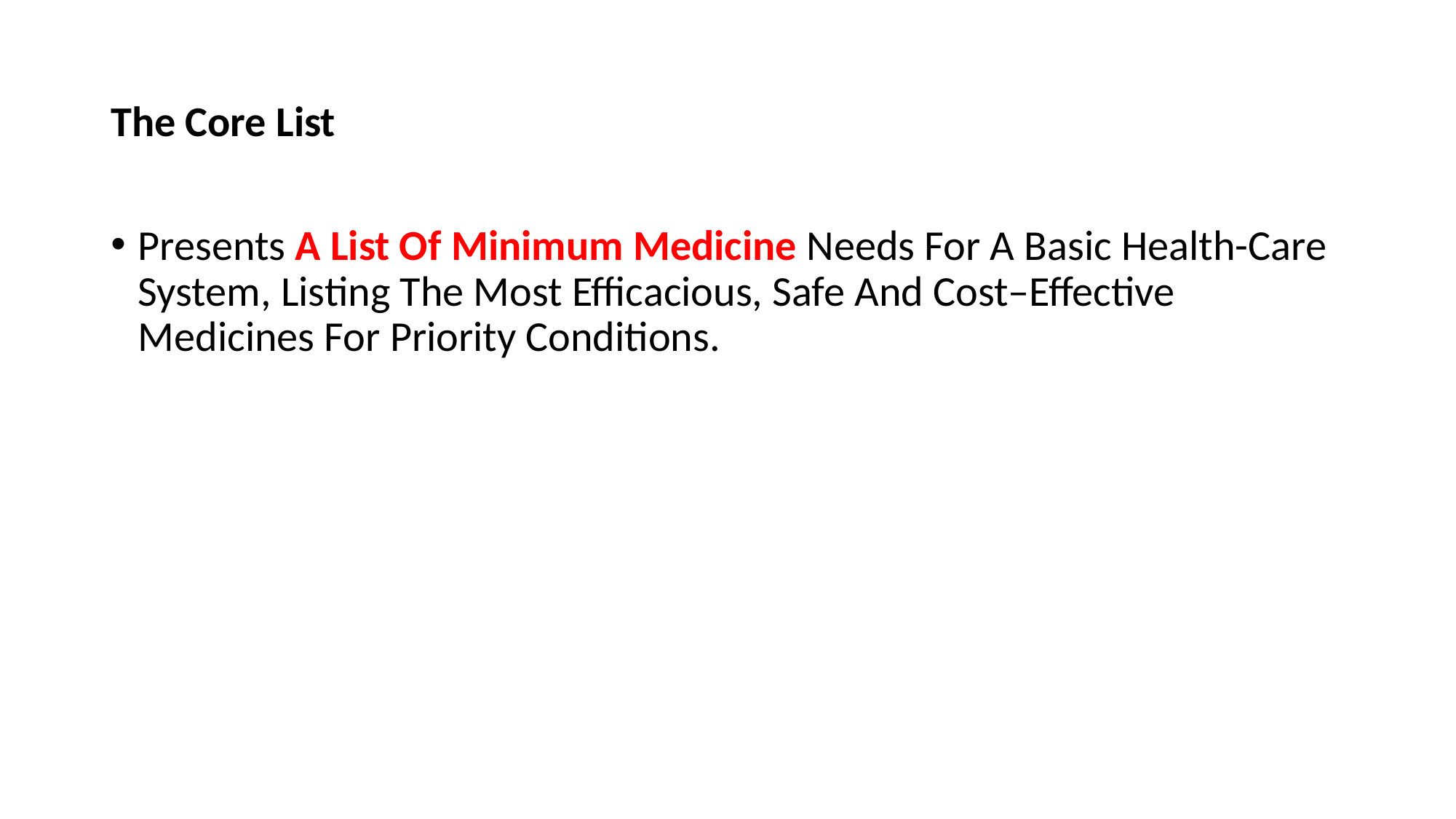

# The Core List
Presents A List Of Minimum Medicine Needs For A Basic Health-Care System, Listing The Most Efficacious, Safe And Cost–Effective Medicines For Priority Conditions.